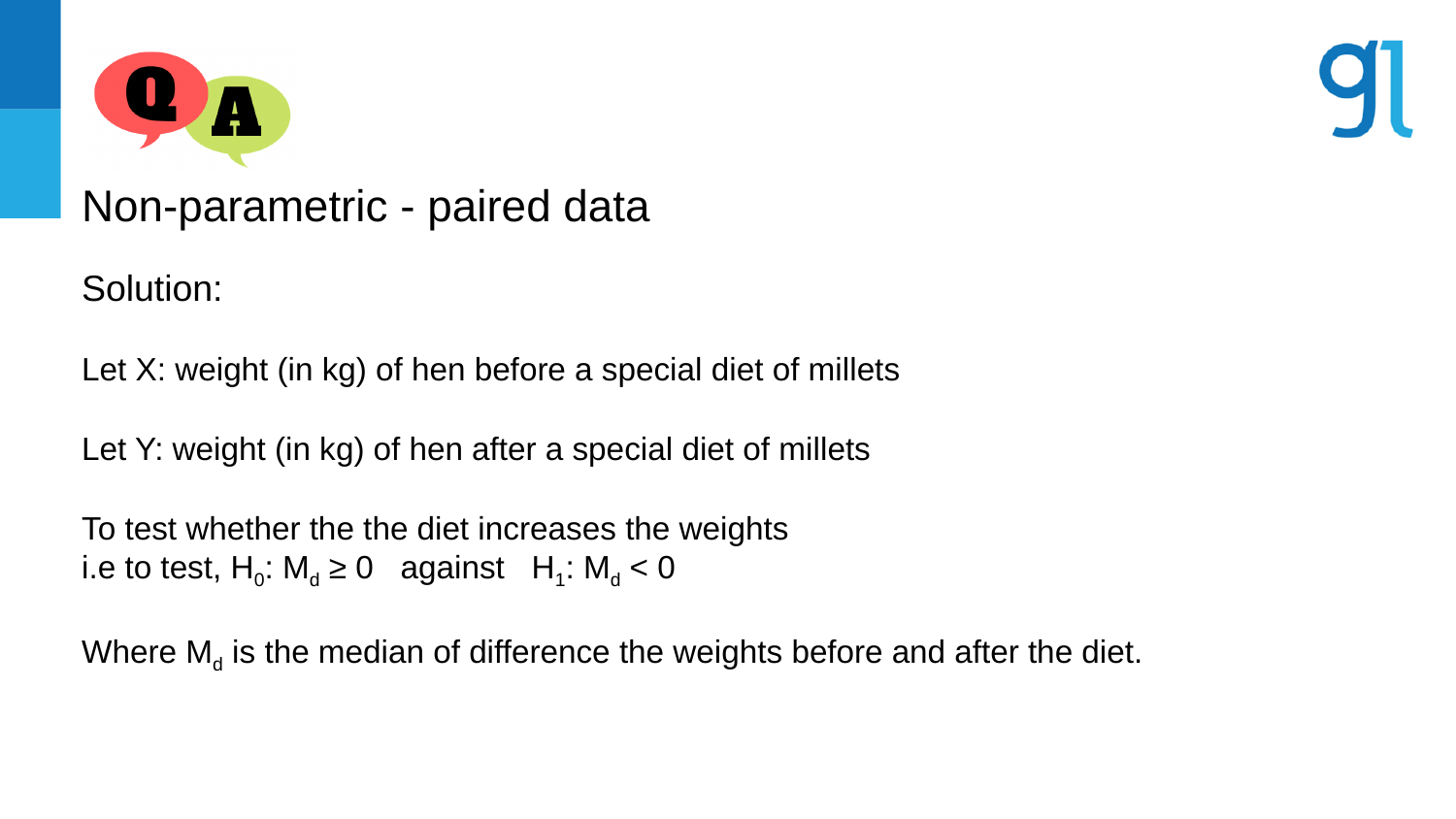

Non-parametric - paired data
Solution:
Let X: weight (in kg) of hen before a special diet of millets
Let Y: weight (in kg) of hen after a special diet of millets
To test whether the the diet increases the weights
i.e to test, H0: Md ≥ 0   against   H1: Md < 0
Where Md is the median of difference the weights before and after the diet.